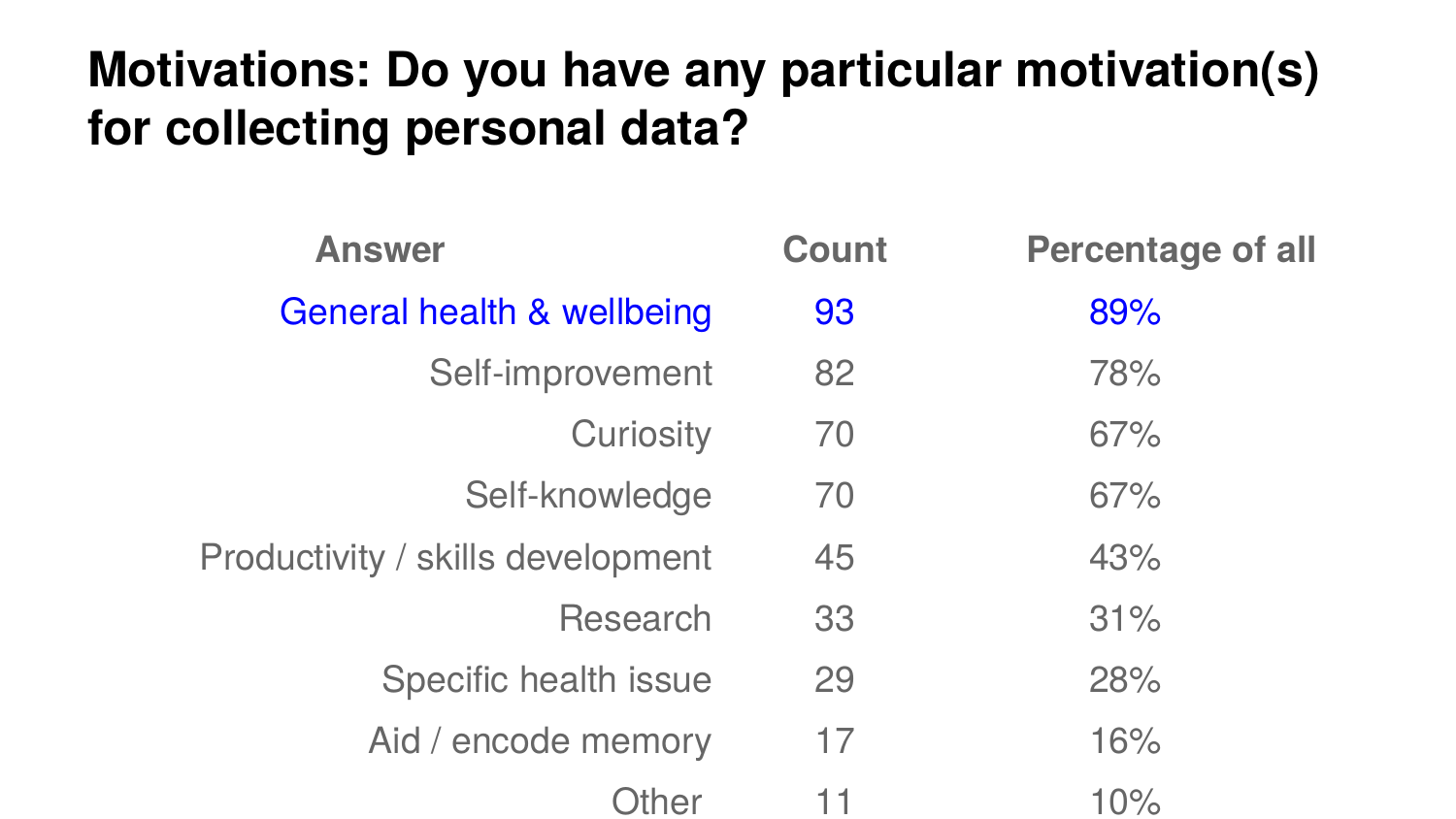

# Motivations: Do you have any particular motivation(s) for collecting personal data?
| Answer | Count | Percentage of all |
| --- | --- | --- |
| General health & wellbeing | 93 | 89% |
| Self-improvement | 82 | 78% |
| Curiosity | 70 | 67% |
| Self-knowledge | 70 | 67% |
| Productivity / skills development | 45 | 43% |
| Research | 33 | 31% |
| Specific health issue | 29 | 28% |
| Aid / encode memory | 17 | 16% |
| Other | 11 | 10% |